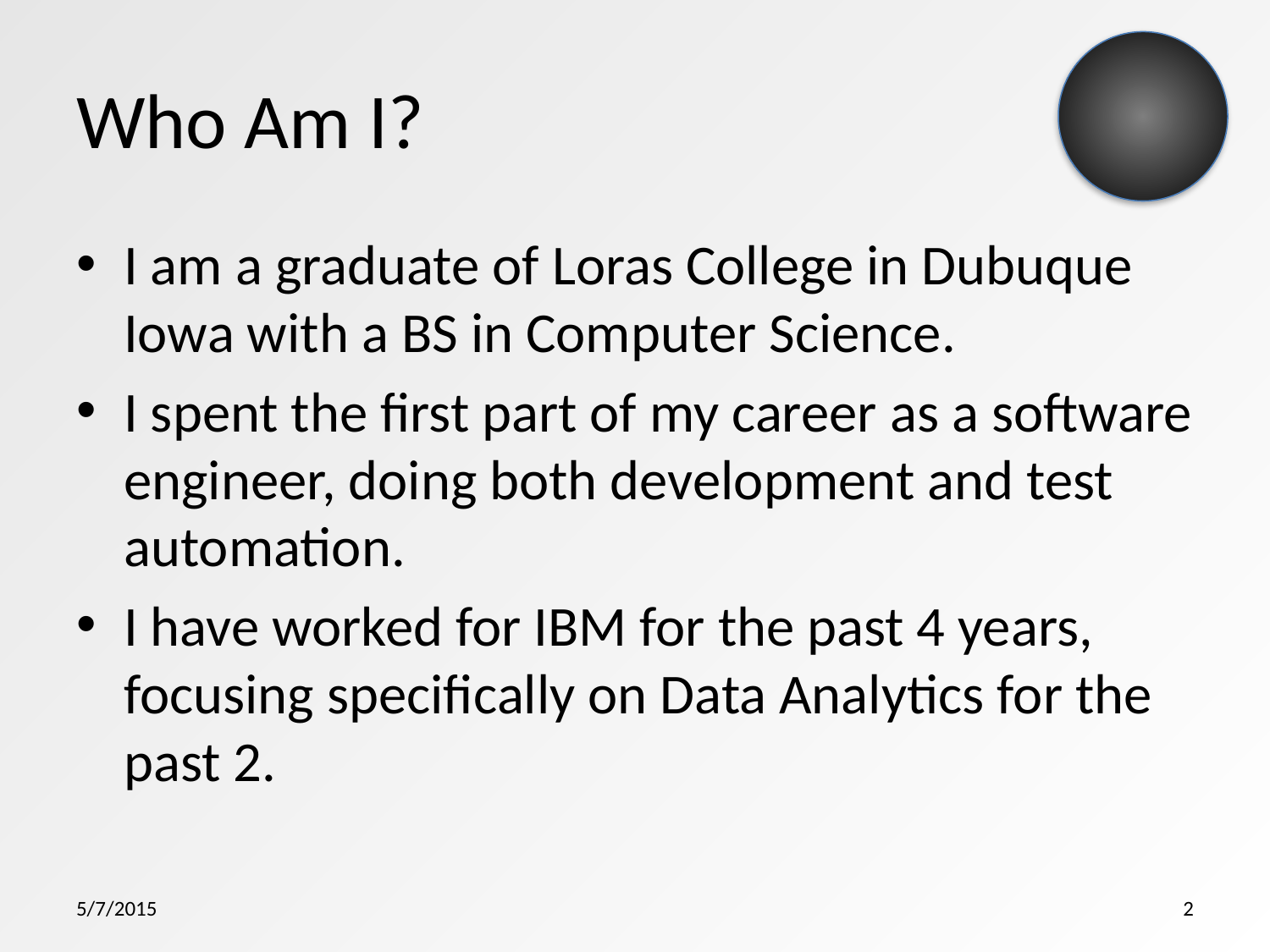

# Who Am I?
I am a graduate of Loras College in Dubuque Iowa with a BS in Computer Science.
I spent the first part of my career as a software engineer, doing both development and test automation.
I have worked for IBM for the past 4 years, focusing specifically on Data Analytics for the past 2.
5/7/2015
2